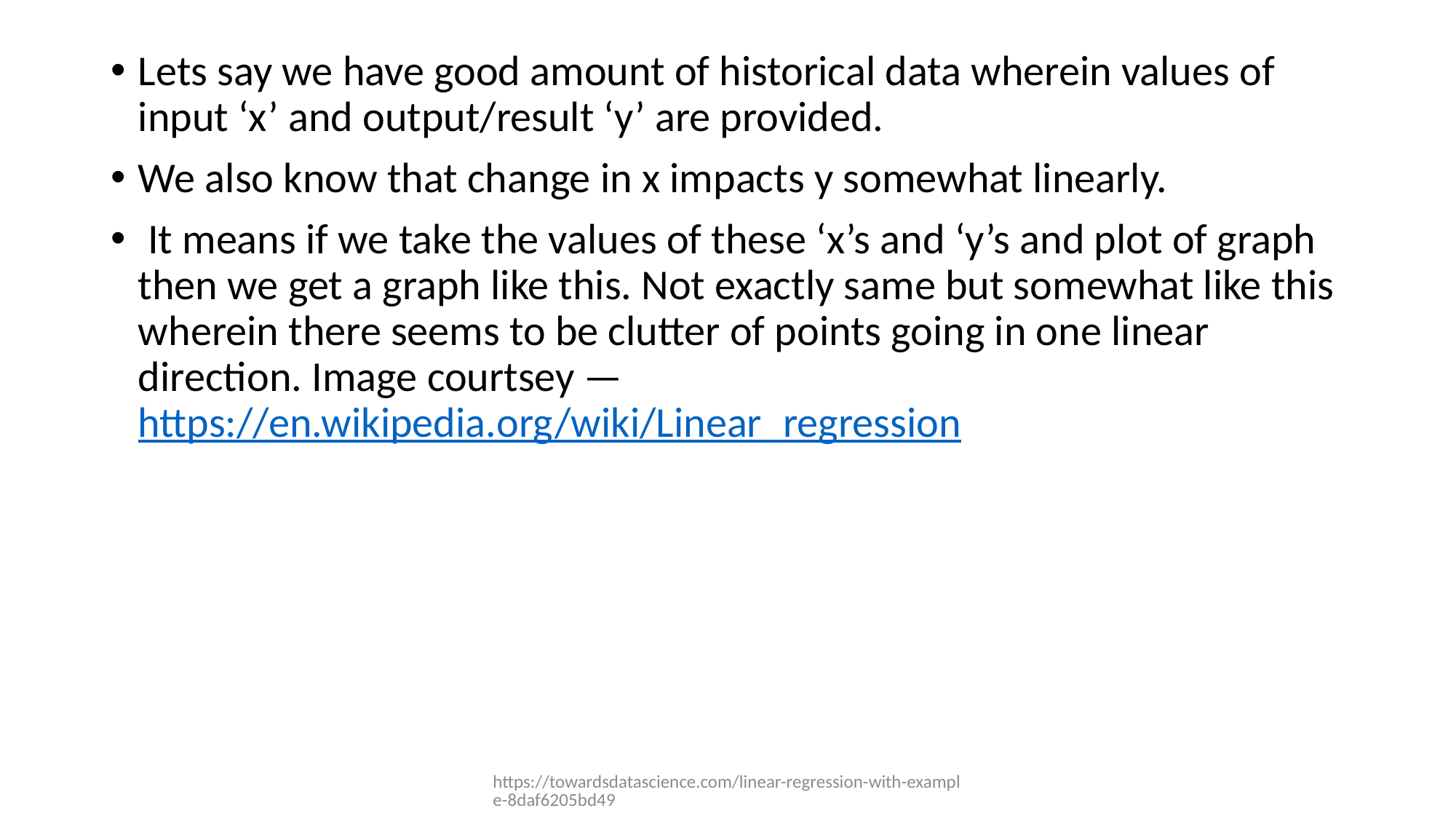

#
Lets say we have good amount of historical data wherein values of input ‘x’ and output/result ‘y’ are provided.
We also know that change in x impacts y somewhat linearly.
 It means if we take the values of these ‘x’s and ‘y’s and plot of graph then we get a graph like this. Not exactly same but somewhat like this wherein there seems to be clutter of points going in one linear direction. Image courtsey — https://en.wikipedia.org/wiki/Linear_regression

https://towardsdatascience.com/linear-regression-with-example-8daf6205bd49